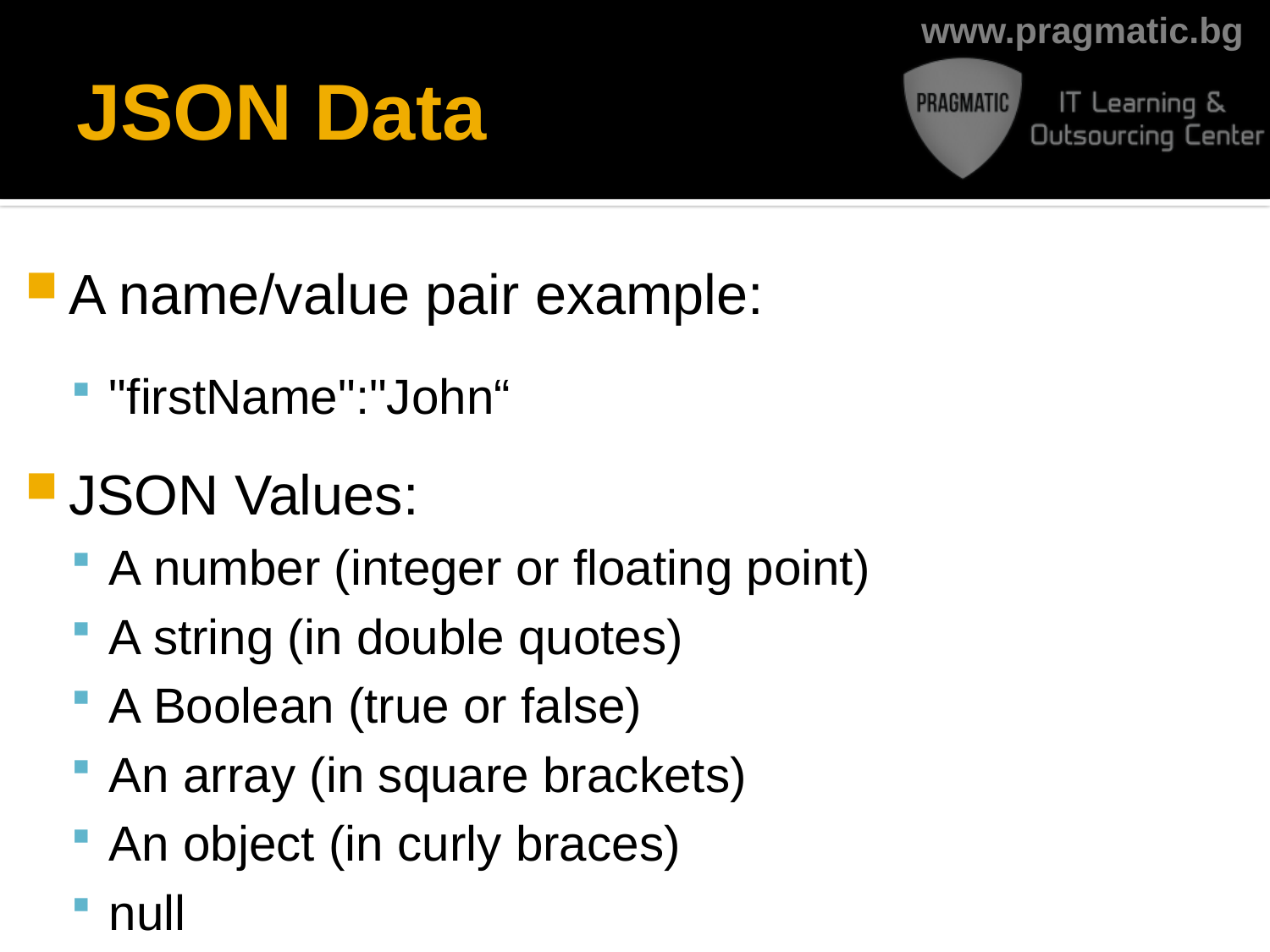

# JSON Data
A name/value pair example:
"firstName":"John“
JSON Values:
A number (integer or floating point)
A string (in double quotes)
A Boolean (true or false)
An array (in square brackets)
An object (in curly braces)
null